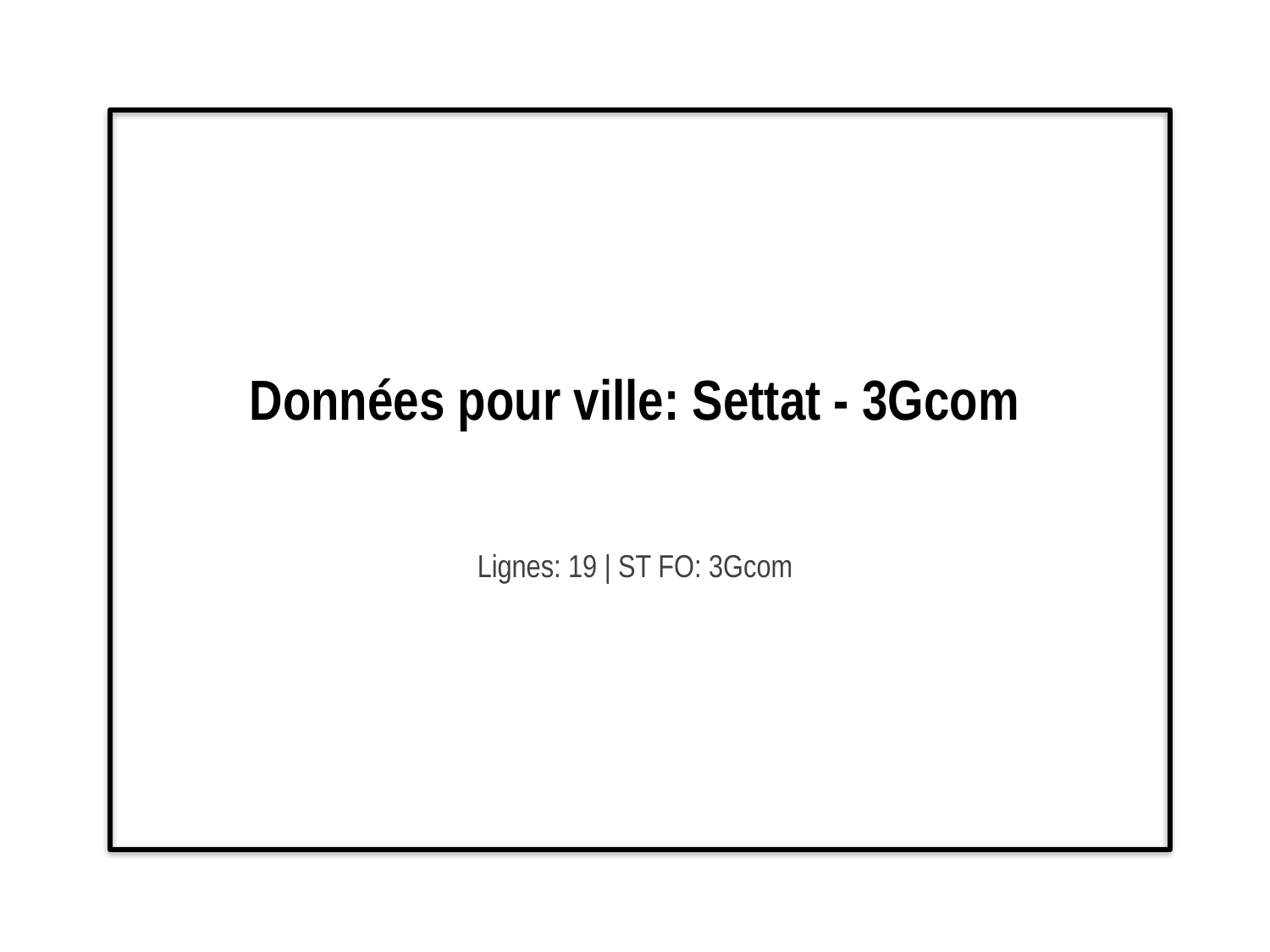

# Données pour ville: Settat - 3Gcom
Lignes: 19 | ST FO: 3Gcom